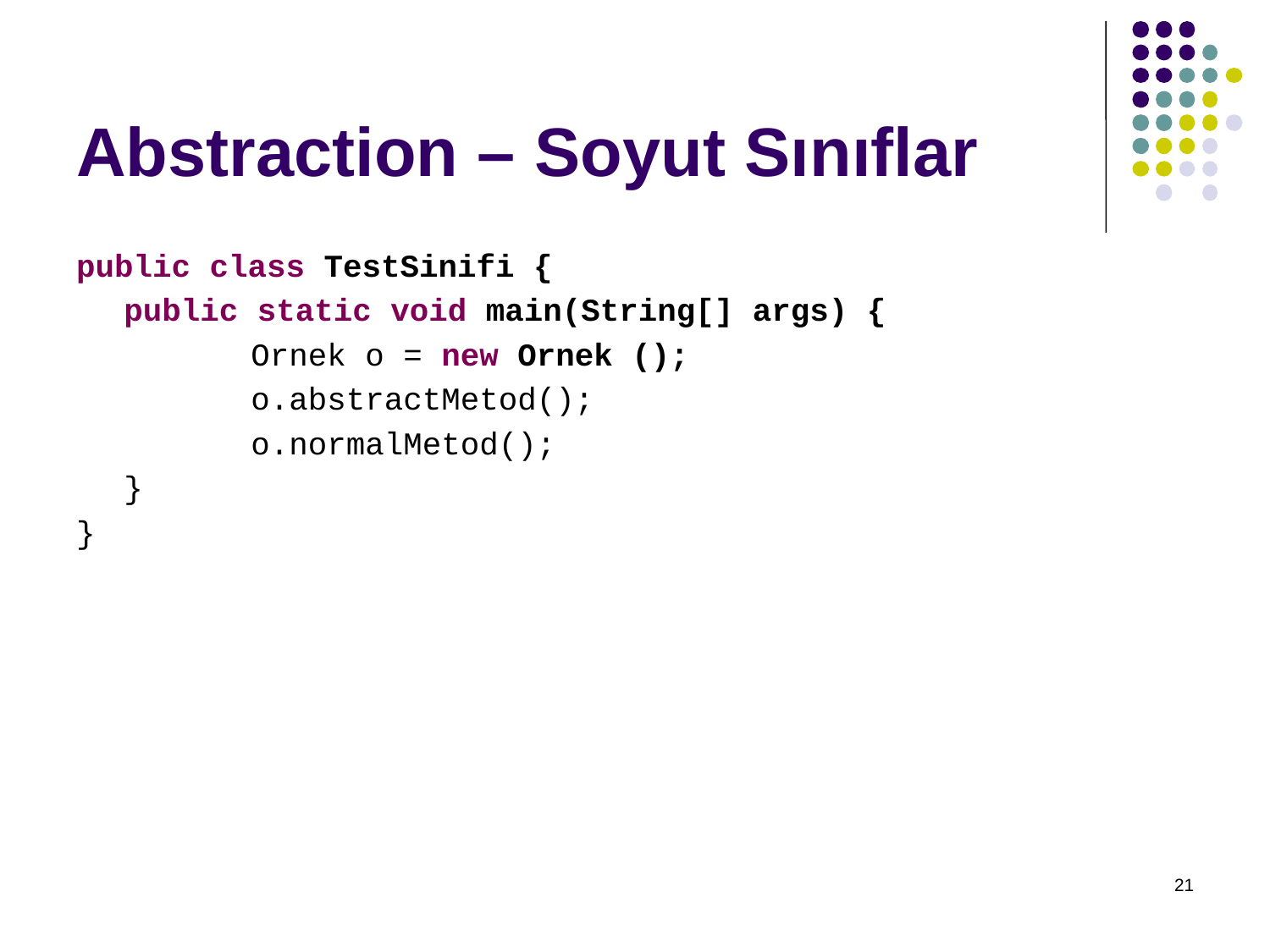

# Abstraction – Soyut Sınıflar
public class TestSinifi {
	public static void main(String[] args) {
		Ornek o = new Ornek ();
		o.abstractMetod();
		o.normalMetod();
	}
}
21